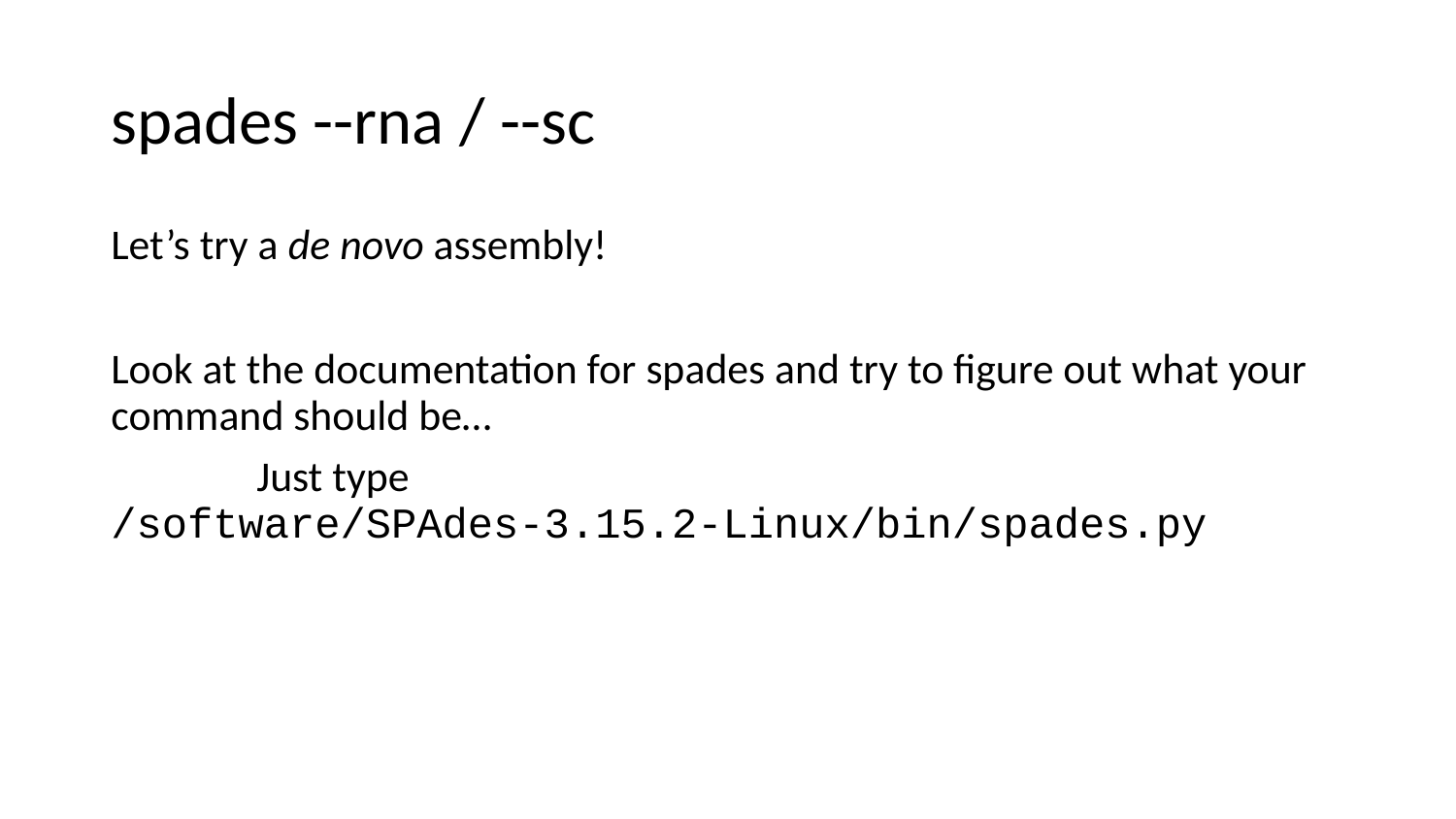

# spades --rna / --sc
Let’s try a de novo assembly!

Look at the documentation for spades and try to figure out what your command should be…
	Just type /software/SPAdes-3.15.2-Linux/bin/spades.py